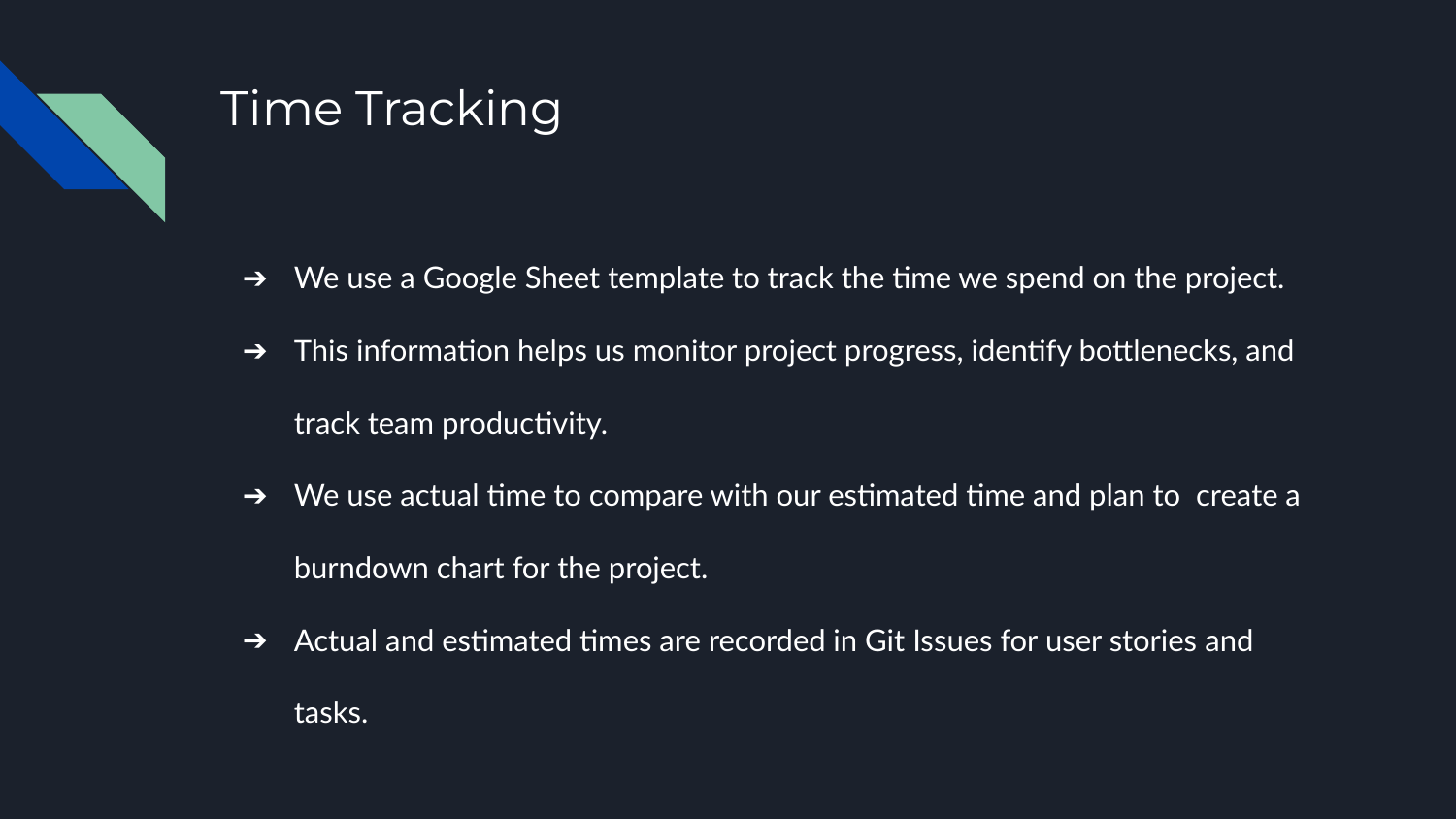

# Time Tracking
We use a Google Sheet template to track the time we spend on the project.
This information helps us monitor project progress, identify bottlenecks, and track team productivity.
We use actual time to compare with our estimated time and plan to  create a burndown chart for the project.
Actual and estimated times are recorded in Git Issues for user stories and tasks.